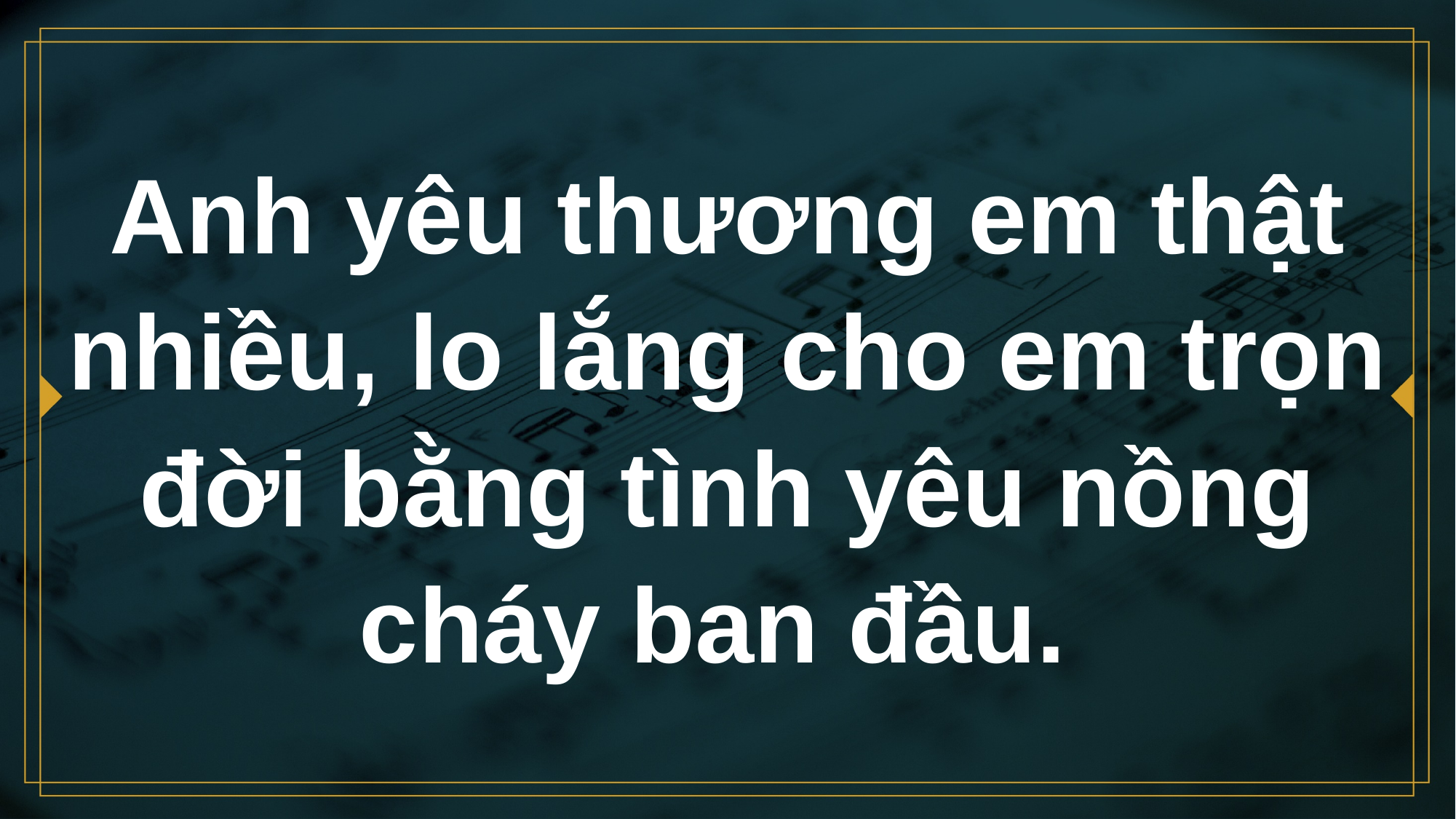

# Anh yêu thương em thật nhiều, lo lắng cho em trọn đời bằng tình yêu nồng cháy ban đầu.